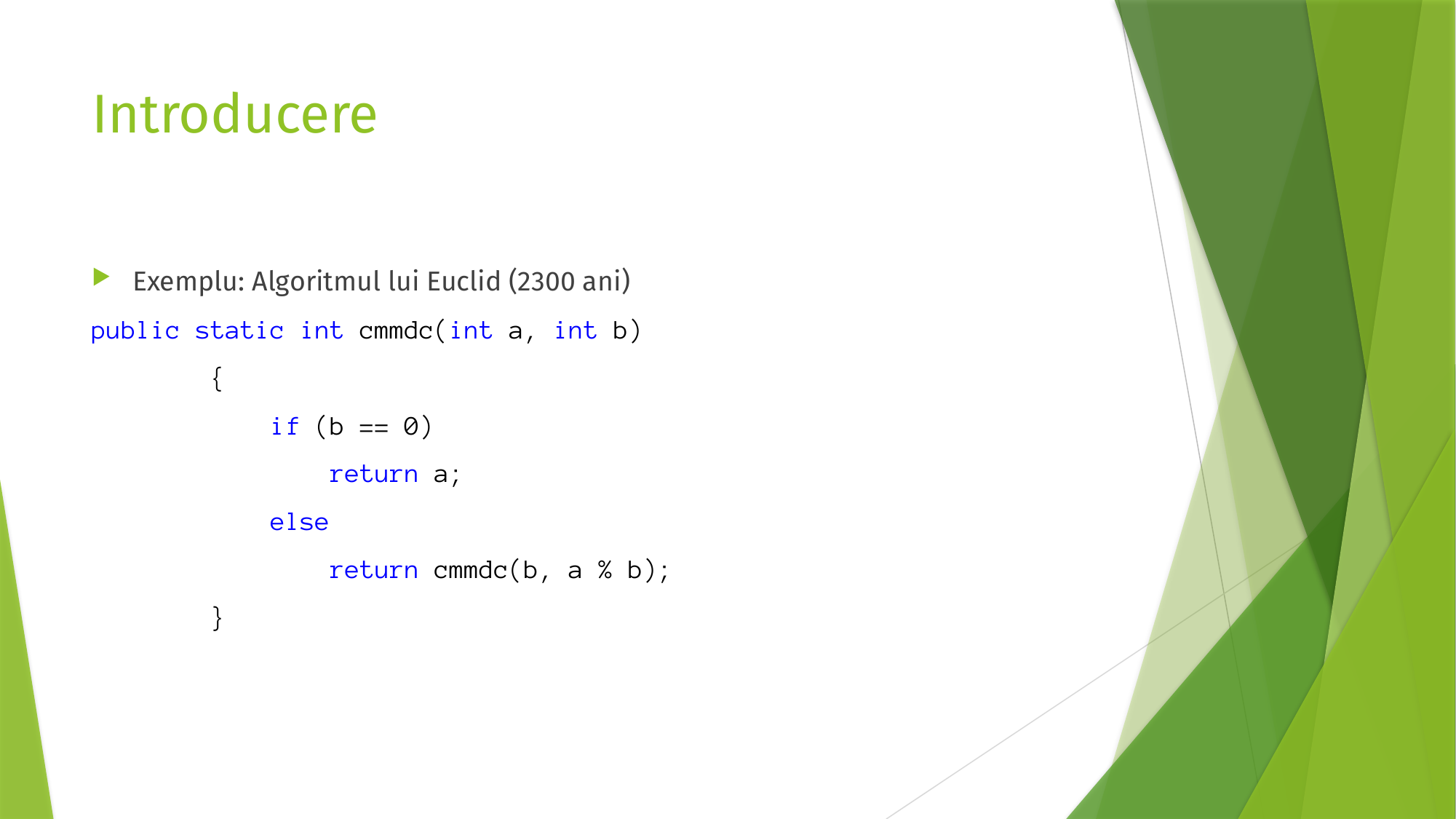

# Introducere
Exemplu: Algoritmul lui Euclid (2300 ani)
public static int cmmdc(int a, int b)
        {
            if (b == 0)
                return a;
            else
                return cmmdc(b, a % b);
        }